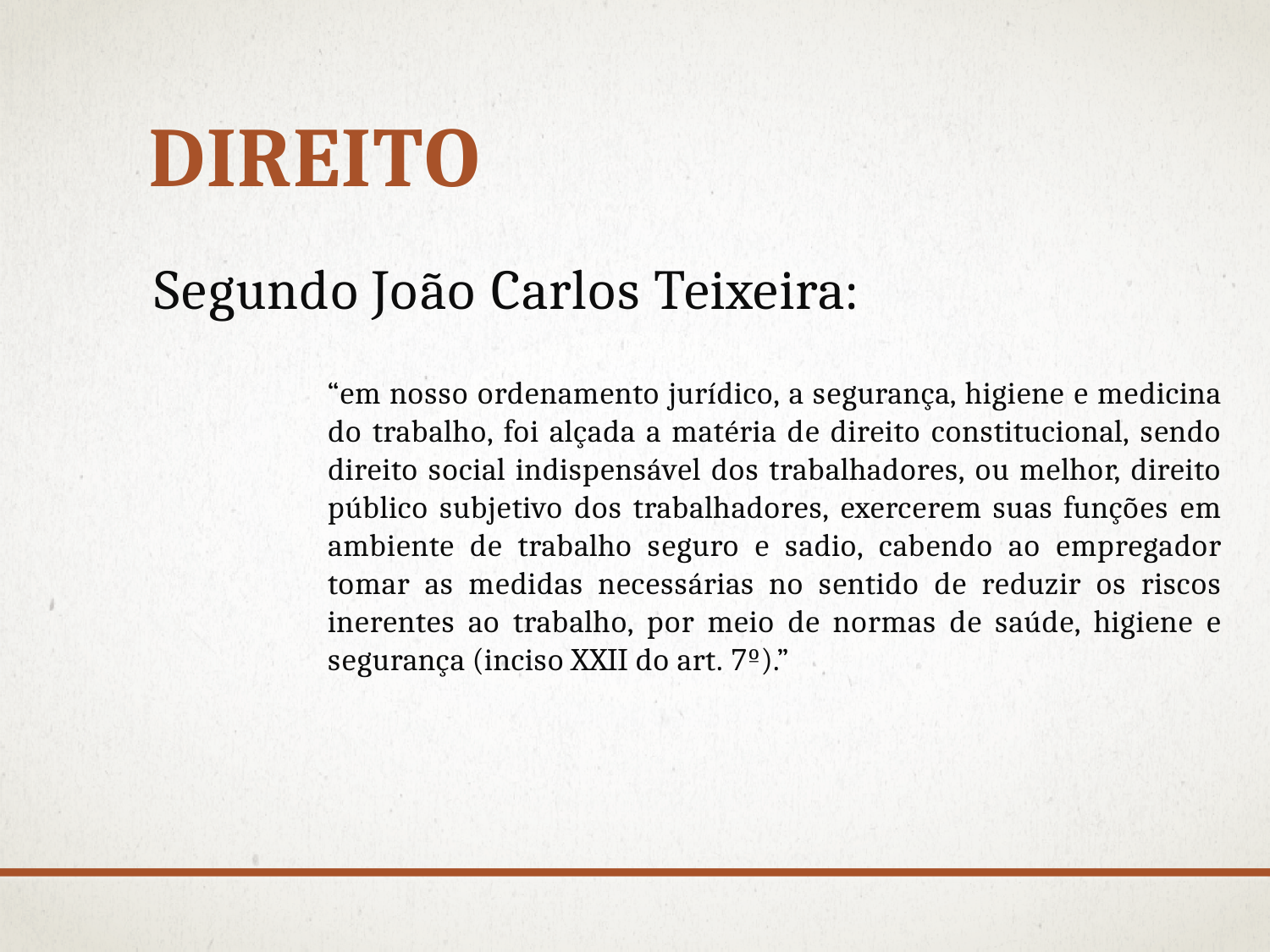

# Direito
Segundo João Carlos Teixeira:

“em nosso ordenamento jurídico, a segurança, higiene e medicina do trabalho, foi alçada a matéria de direito constitucional, sendo direito social indispensável dos trabalhadores, ou melhor, direito público subjetivo dos trabalhadores, exercerem suas funções em ambiente de trabalho seguro e sadio, cabendo ao empregador tomar as medidas necessárias no sentido de reduzir os riscos inerentes ao trabalho, por meio de normas de saúde, higiene e segurança (inciso XXII do art. 7º).”